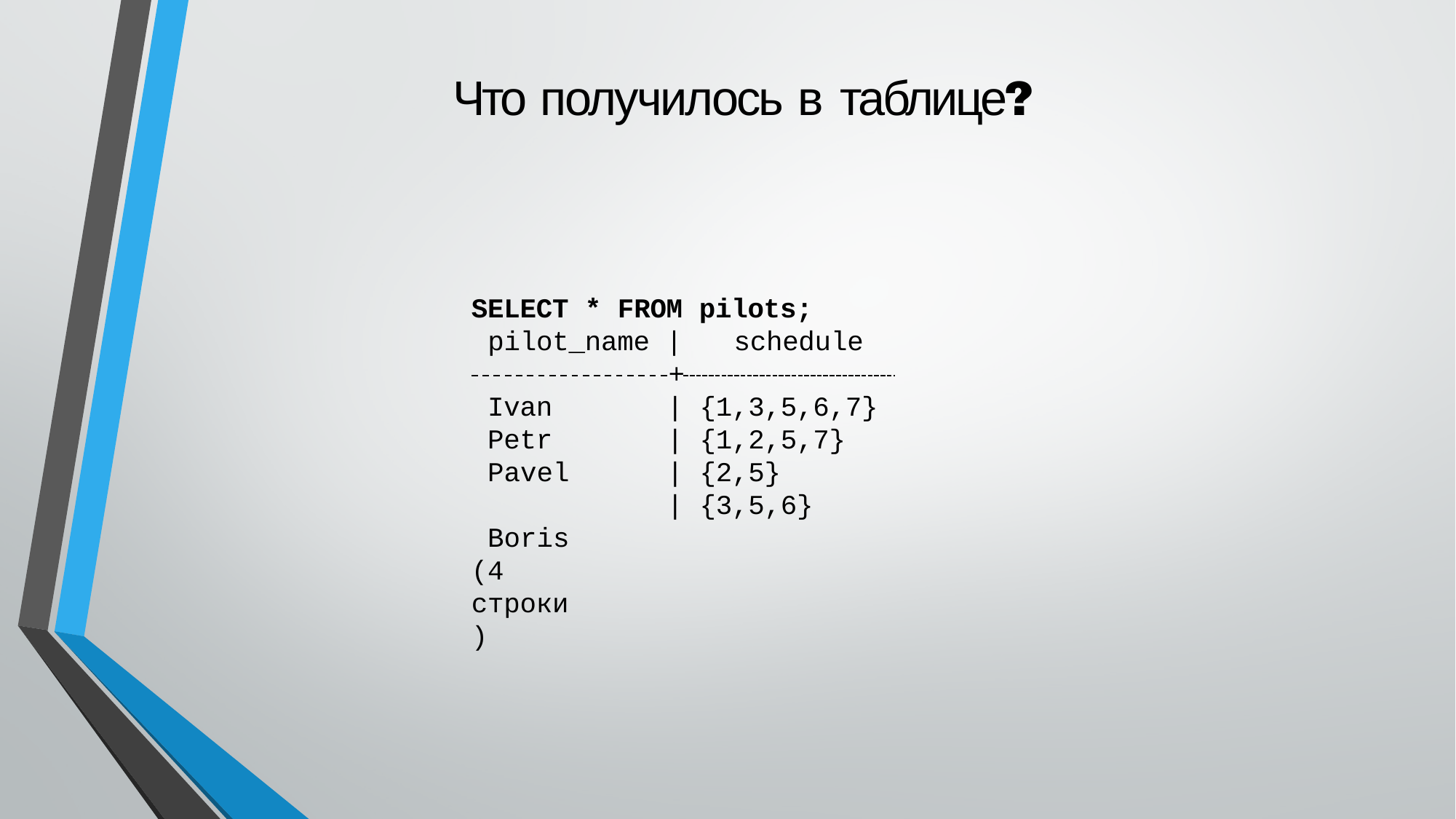

# Что получилось в таблице?
SELECT * FROM pilots;
pilot_name |	schedule
 	+

Ivan  Petr  Pavel  Boris
(4 строки)
| {1,3,5,6,7}
| {1,2,5,7}
| {2,5}
| {3,5,6}